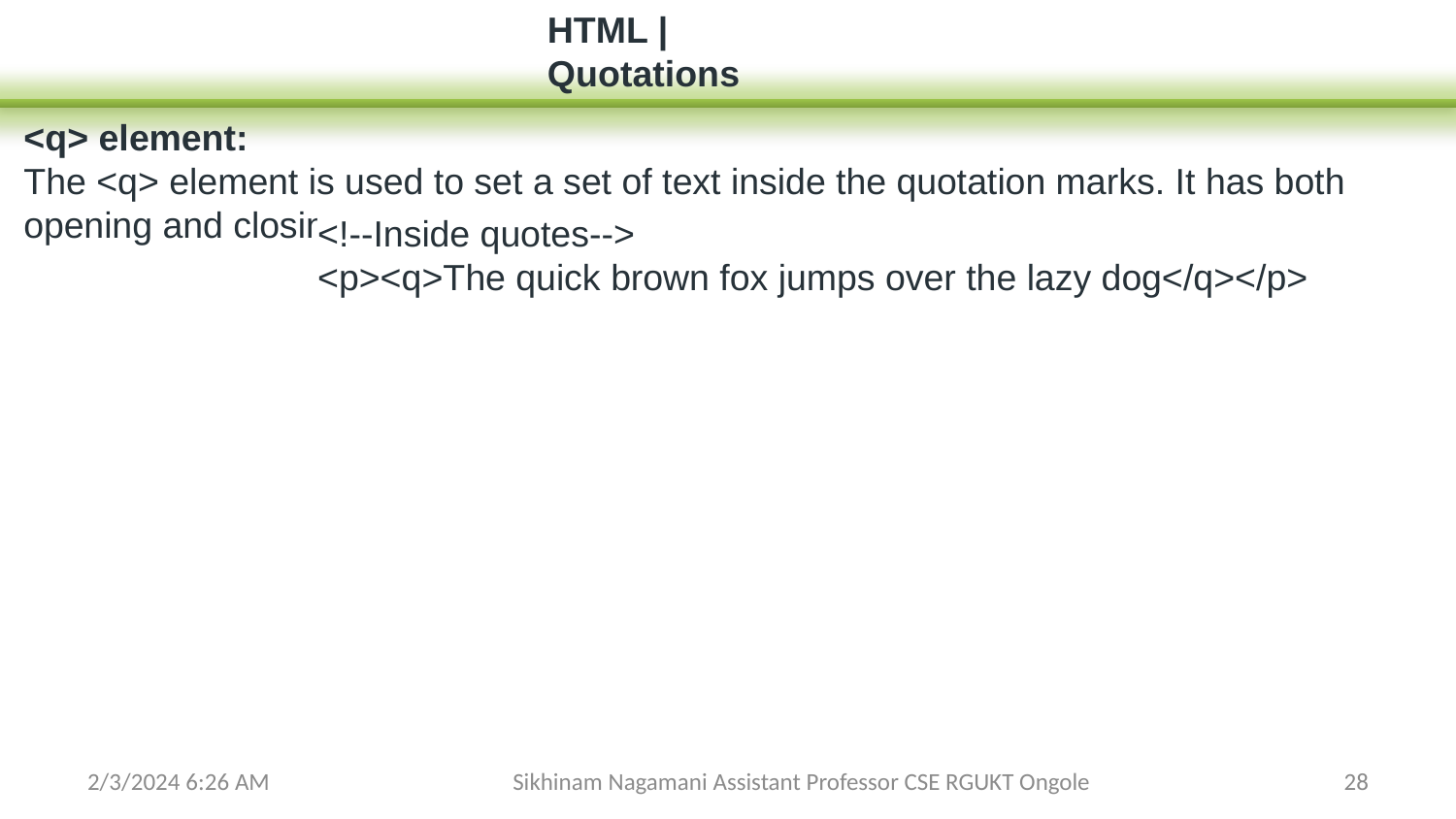

HTML | Quotations

<q> element: 
The <q> element is used to set a set of text inside the quotation marks. It has both opening and closing tags.
<!--Inside quotes-->
<p><q>The quick brown fox jumps over the lazy dog</q></p>
2/3/2024 6:26 AM
Sikhinam Nagamani Assistant Professor CSE RGUKT Ongole
28